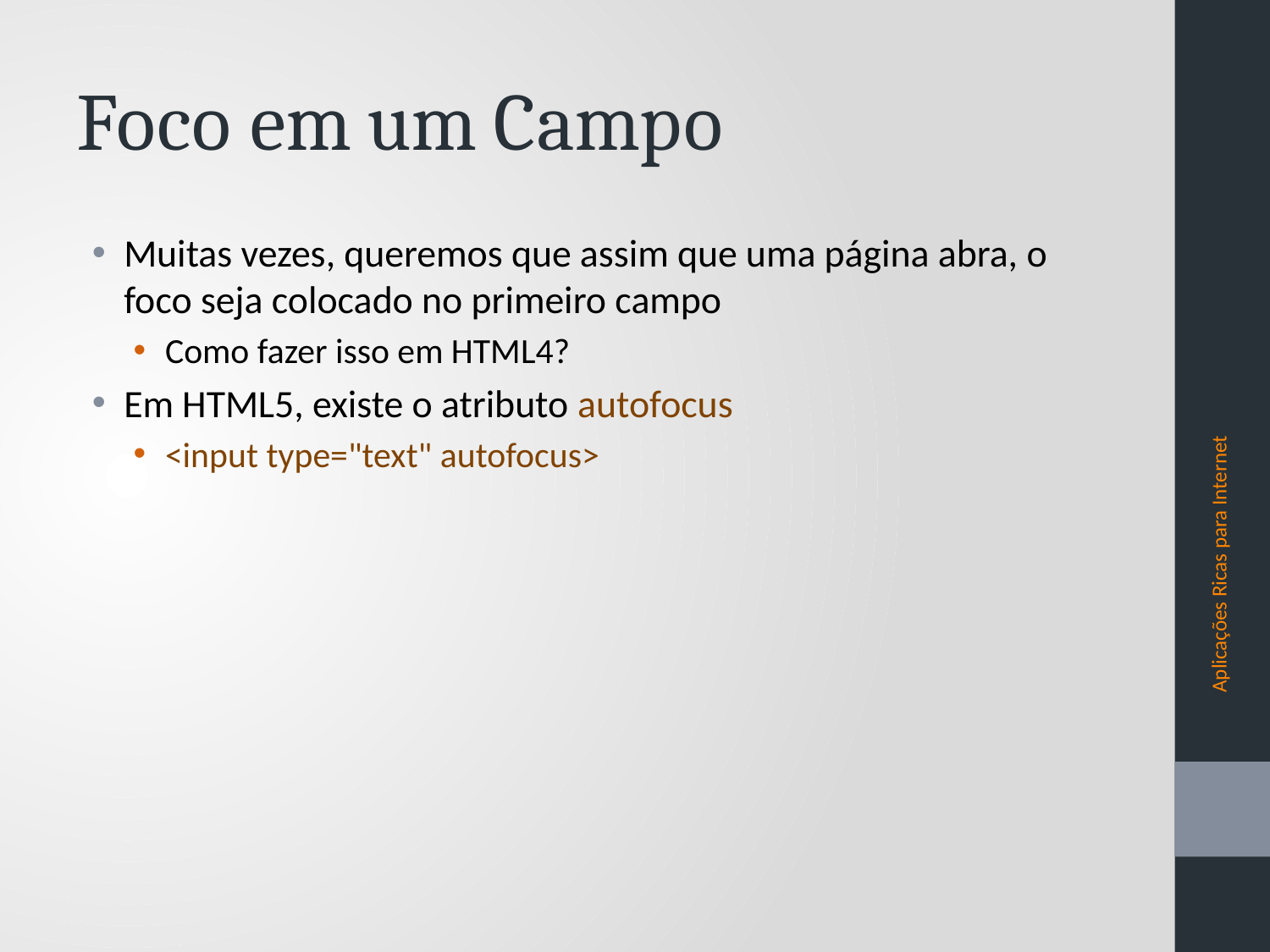

# Foco em um Campo
Muitas vezes, queremos que assim que uma página abra, o foco seja colocado no primeiro campo
Como fazer isso em HTML4?
Em HTML5, existe o atributo autofocus
<input type="text" autofocus>
Aplicações Ricas para Internet